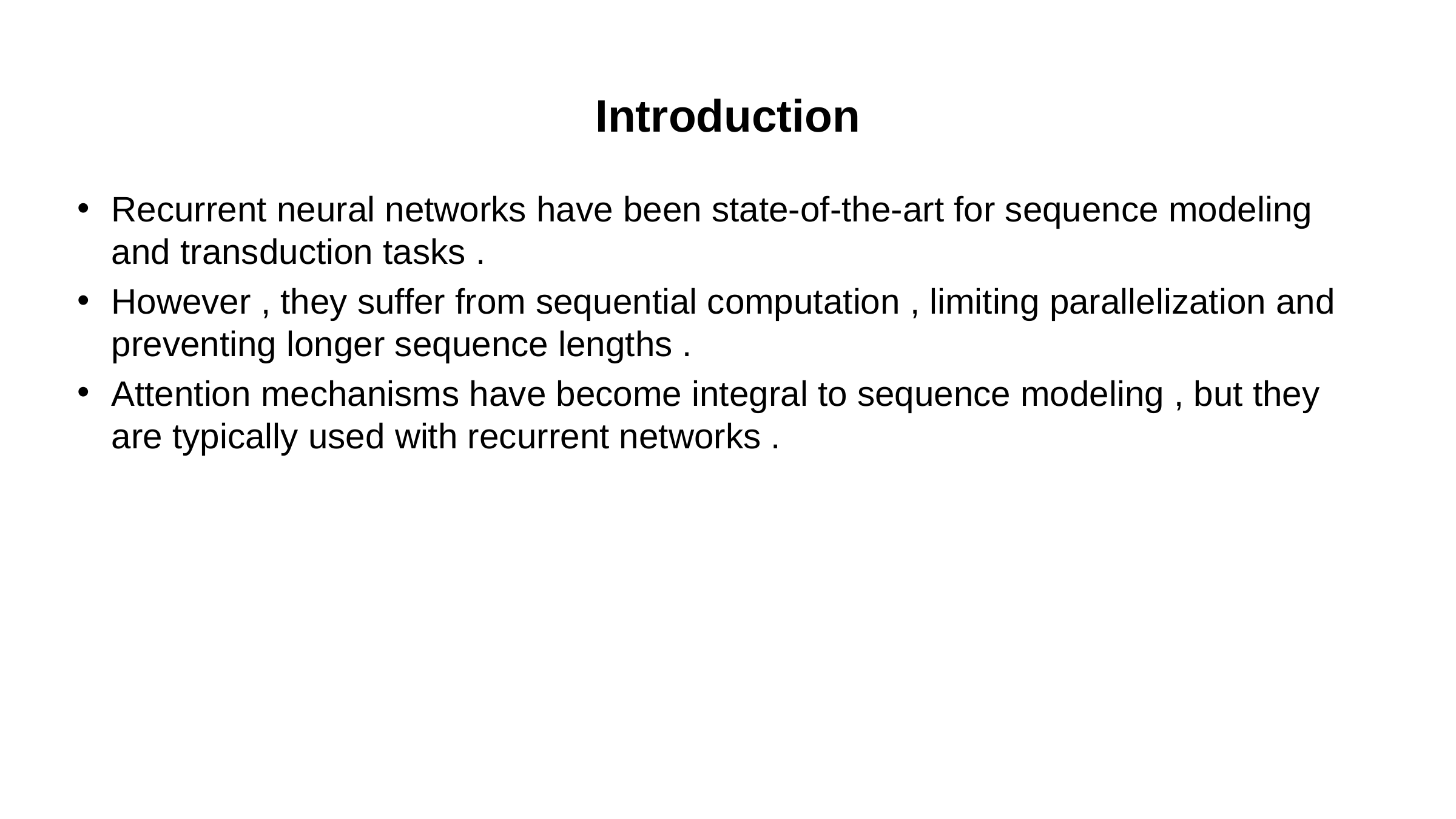

# Introduction
Recurrent neural networks have been state-of-the-art for sequence modeling and transduction tasks .
However , they suffer from sequential computation , limiting parallelization and preventing longer sequence lengths .
Attention mechanisms have become integral to sequence modeling , but they are typically used with recurrent networks .